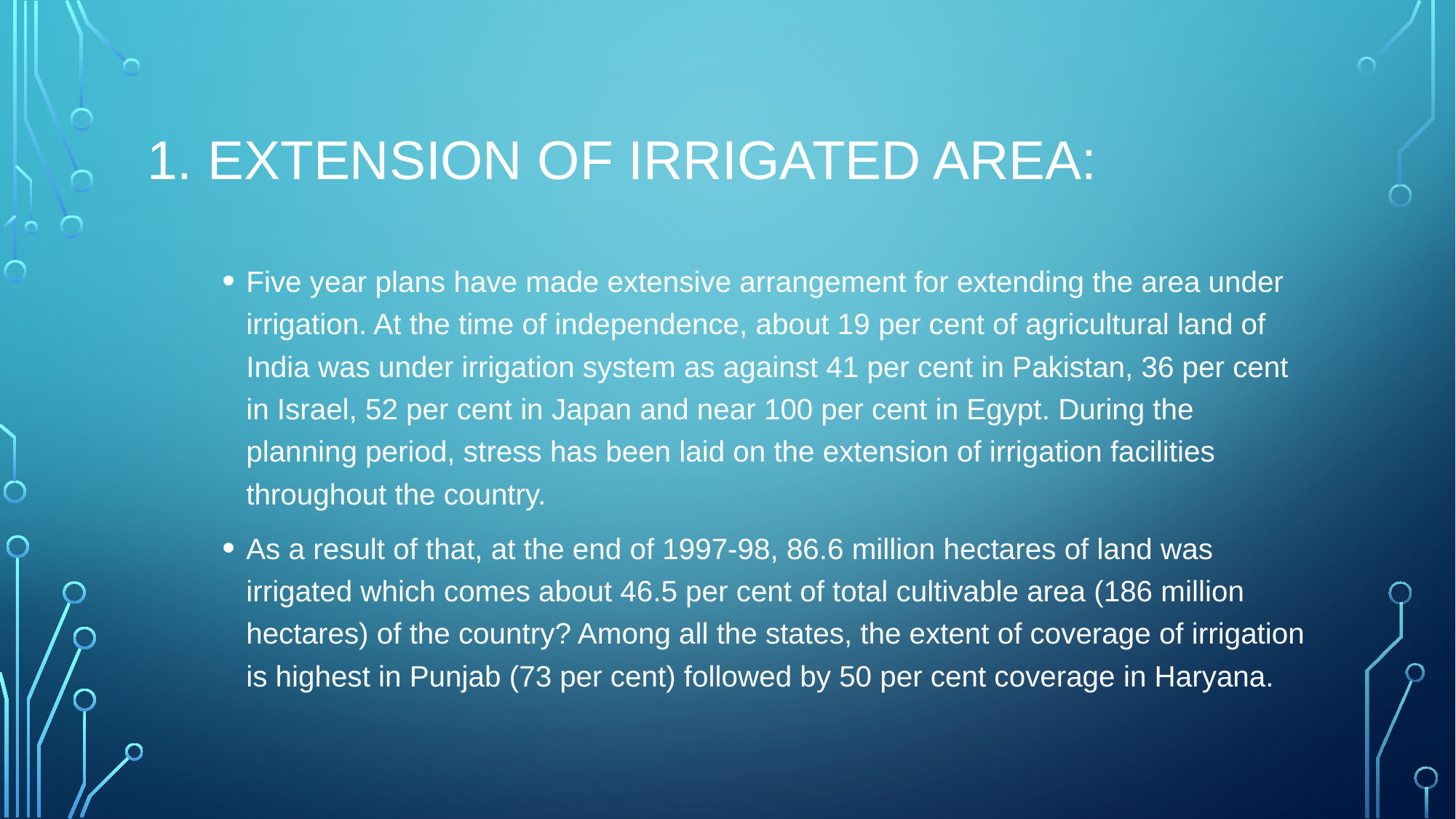

# 1. Extension of Irrigated Area:
Five year plans have made extensive arrangement for extending the area under irrigation. At the time of independence, about 19 per cent of agricultural land of India was under irrigation system as against 41 per cent in Pakistan, 36 per cent in Israel, 52 per cent in Japan and near 100 per cent in Egypt. During the planning period, stress has been laid on the extension of irrigation facilities throughout the country.
As a result of that, at the end of 1997-98, 86.6 million hectares of land was irrigated which comes about 46.5 per cent of total cultivable area (186 million hectares) of the country? Among all the states, the extent of coverage of irrigation is highest in Punjab (73 per cent) followed by 50 per cent coverage in Haryana.